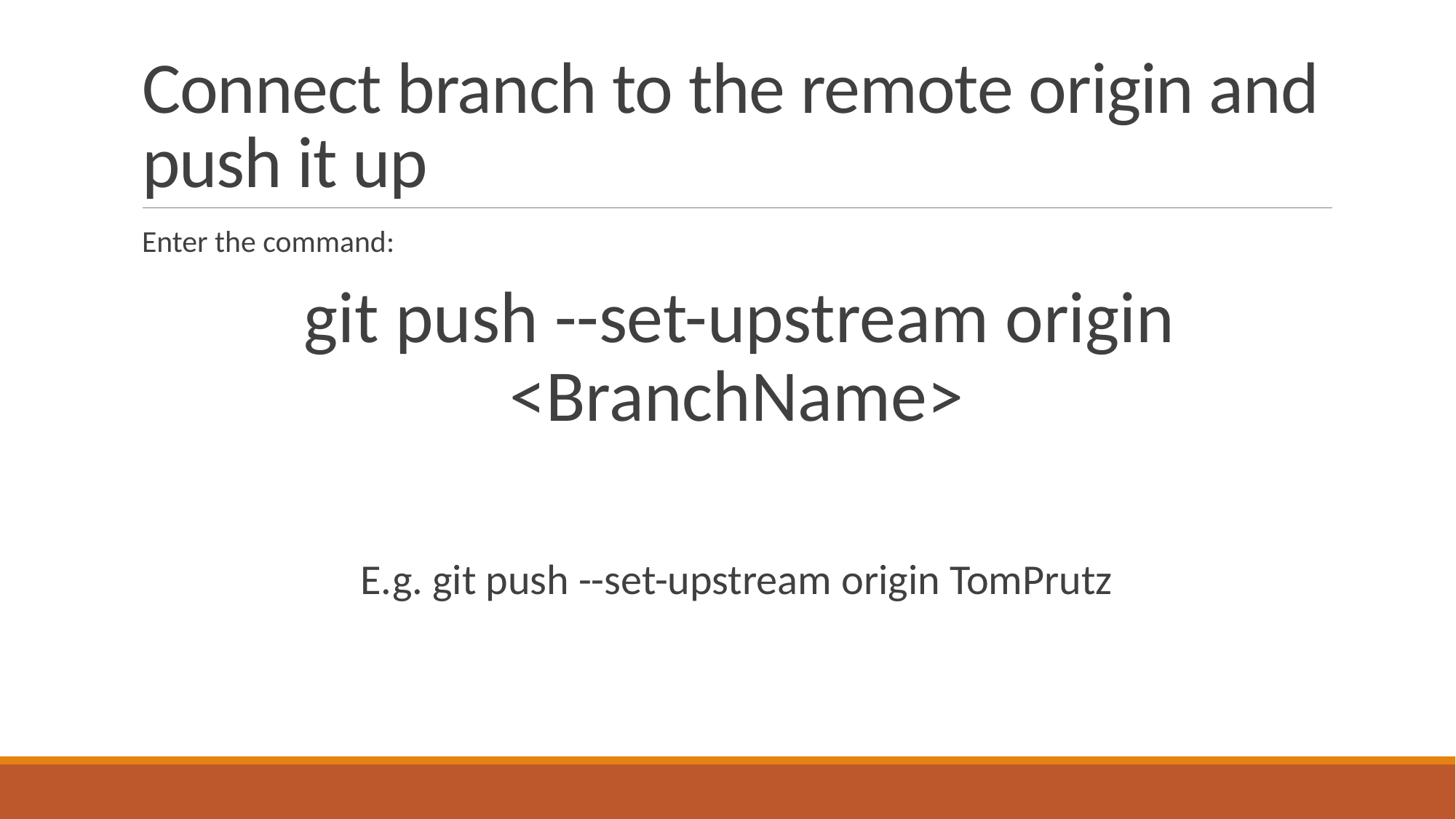

# Connect branch to the remote origin and push it up
Enter the command:
git push --set-upstream origin <BranchName>

E.g. git push --set-upstream origin TomPrutz